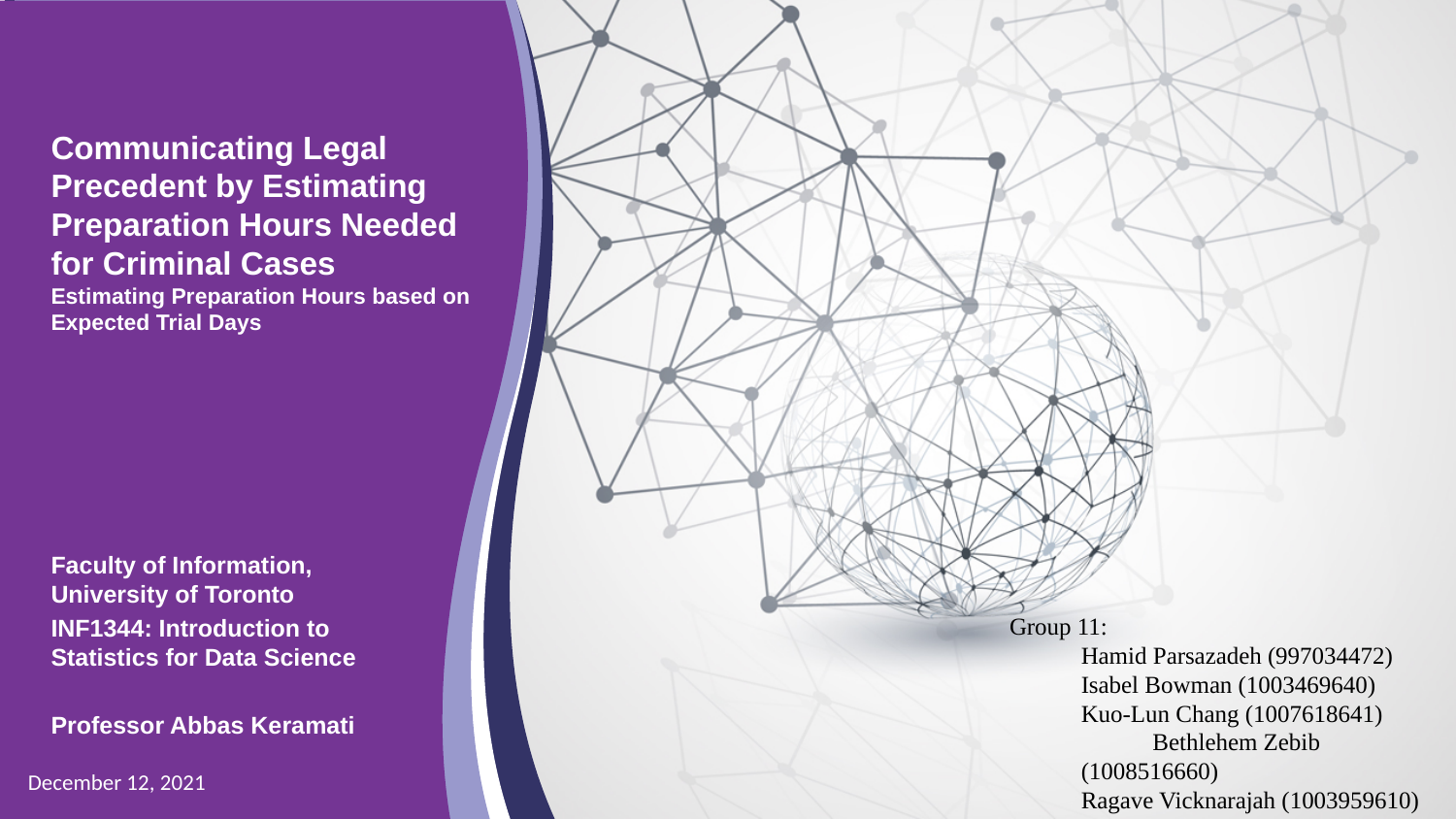

# Communicating Legal Precedent by Estimating Preparation Hours Needed for Criminal Cases Estimating Preparation Hours based on Expected Trial Days
Faculty of Information, University of Toronto
INF1344: Introduction to Statistics for Data Science

Professor Abbas Keramati
Group 11:
Hamid Parsazadeh (997034472)
Isabel Bowman (1003469640)
Kuo-Lun Chang (1007618641)
Bethlehem Zebib (1008516660)
Ragave Vicknarajah (1003959610)
December 12, 2021